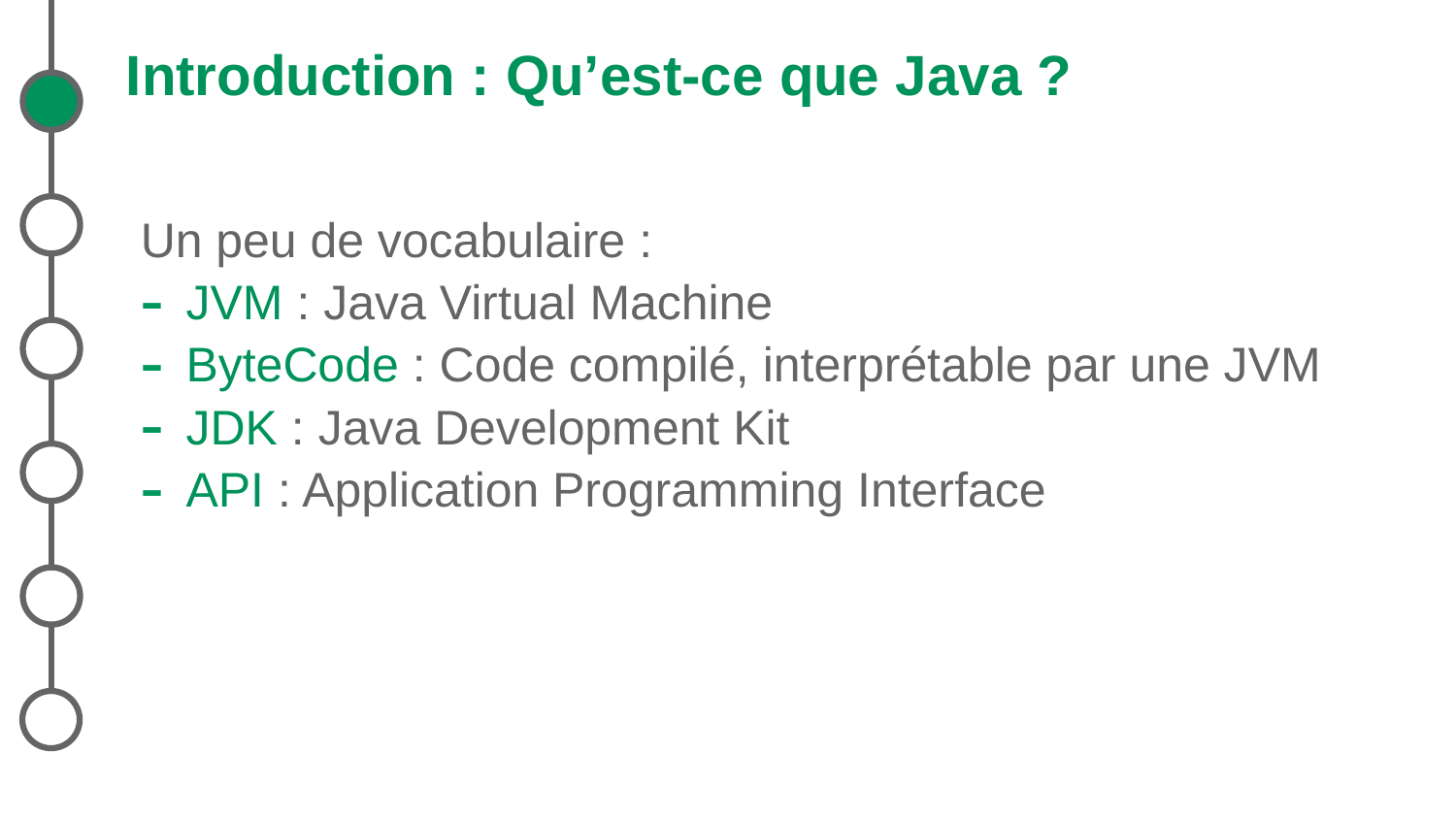

# Introduction : Qu’est-ce que Java ?

Un peu de vocabulaire :
JVM : Java Virtual Machine
ByteCode : Code compilé, interprétable par une JVM
JDK : Java Development Kit
API : Application Programming Interface